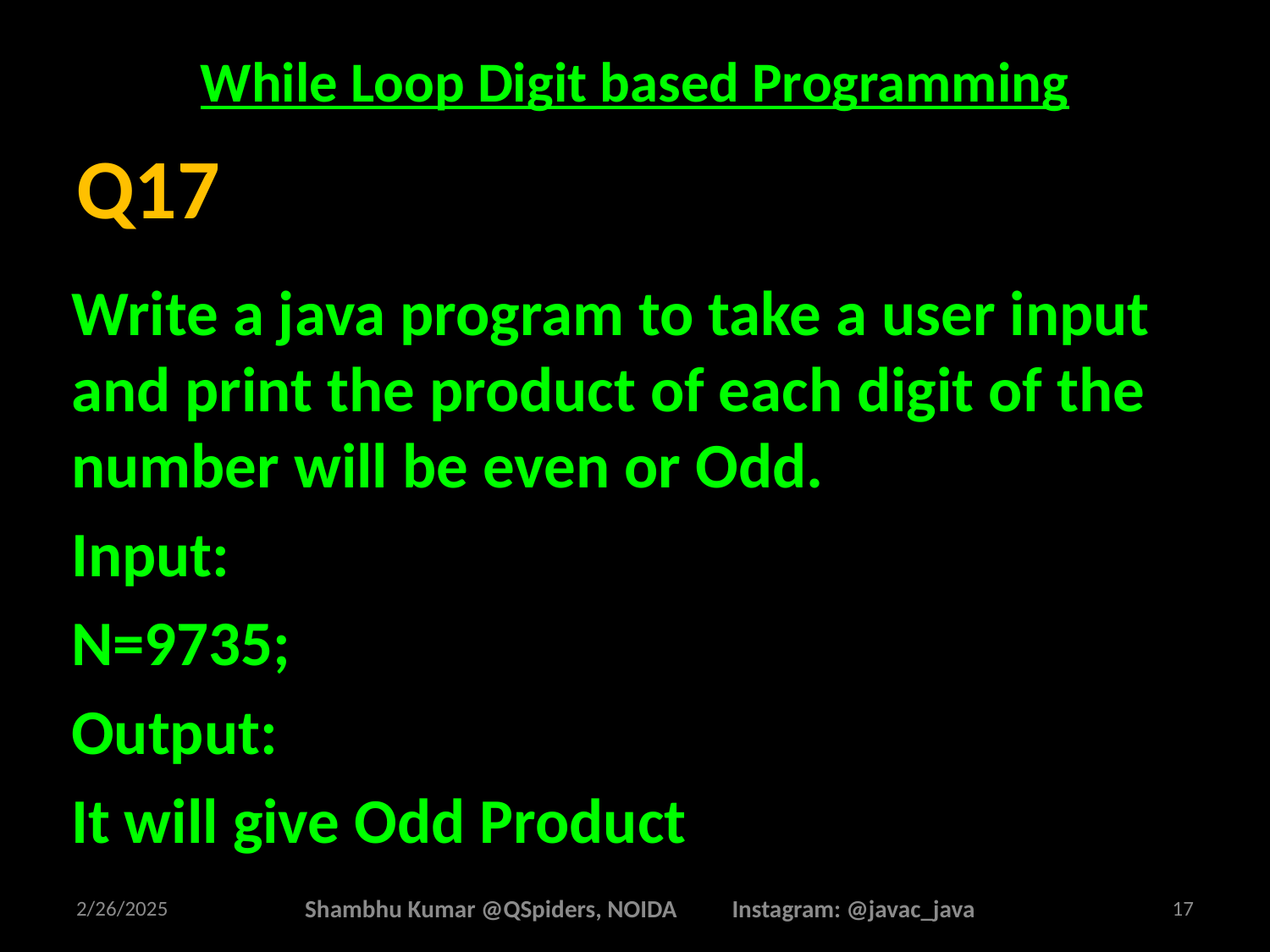

# While Loop Digit based Programming

Write a java program to take a user input and print the product of each digit of the number will be even or Odd.
Input:
N=9735;
Output:
It will give Odd Product
Q17
2/26/2025
Shambhu Kumar @QSpiders, NOIDA          Instagram: @javac_java
17